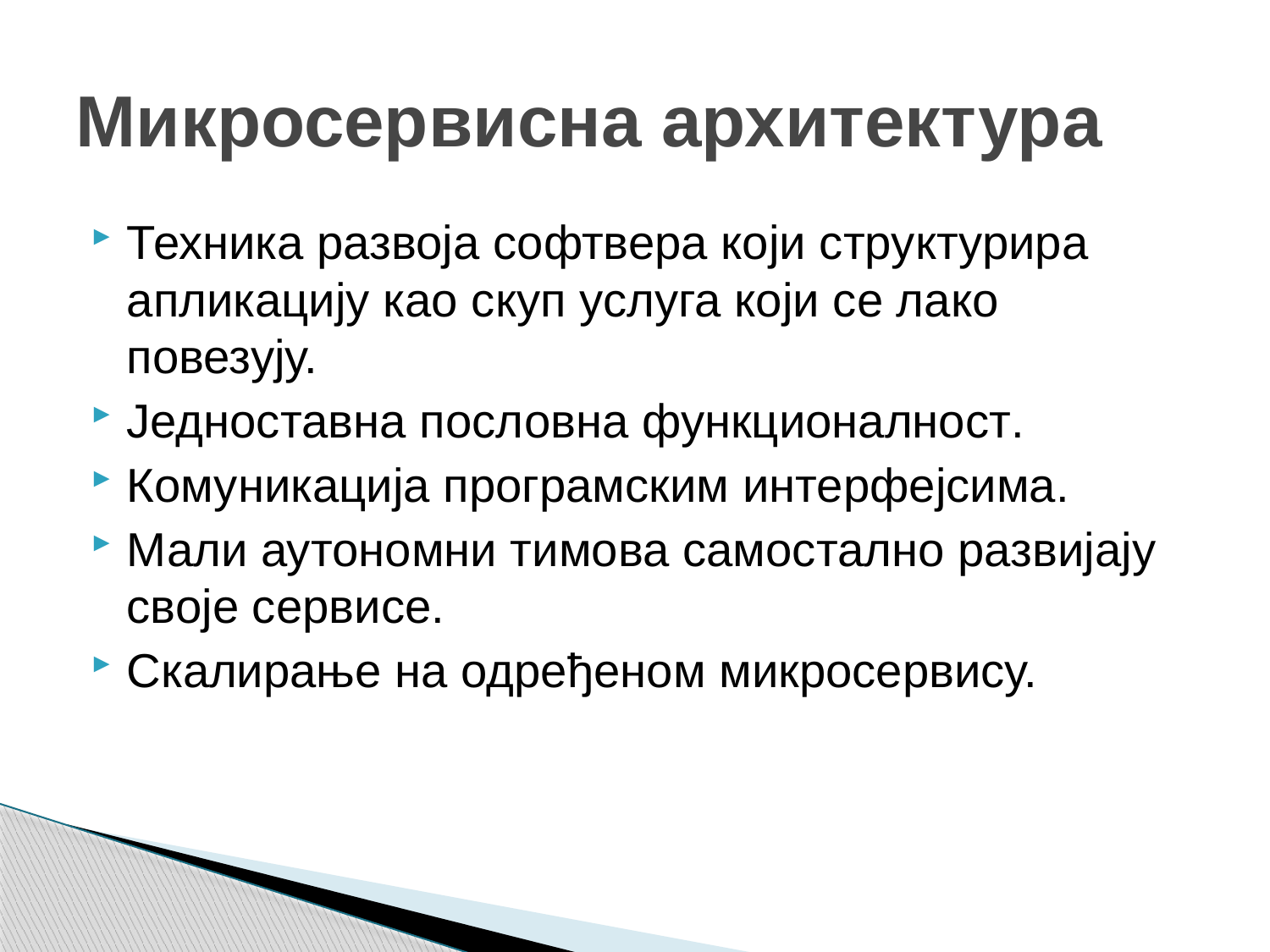

# Микросервисна архитектура
Техника развоја софтвера који структурира апликацију као скуп услуга који се лако повезују.
Једноставна пословна функционалност.
Комуникација програмским интерфејсима.
Мали аутономни тимова самостално развијају  своје сервисе.
Скалирање на одређеном микросервису.